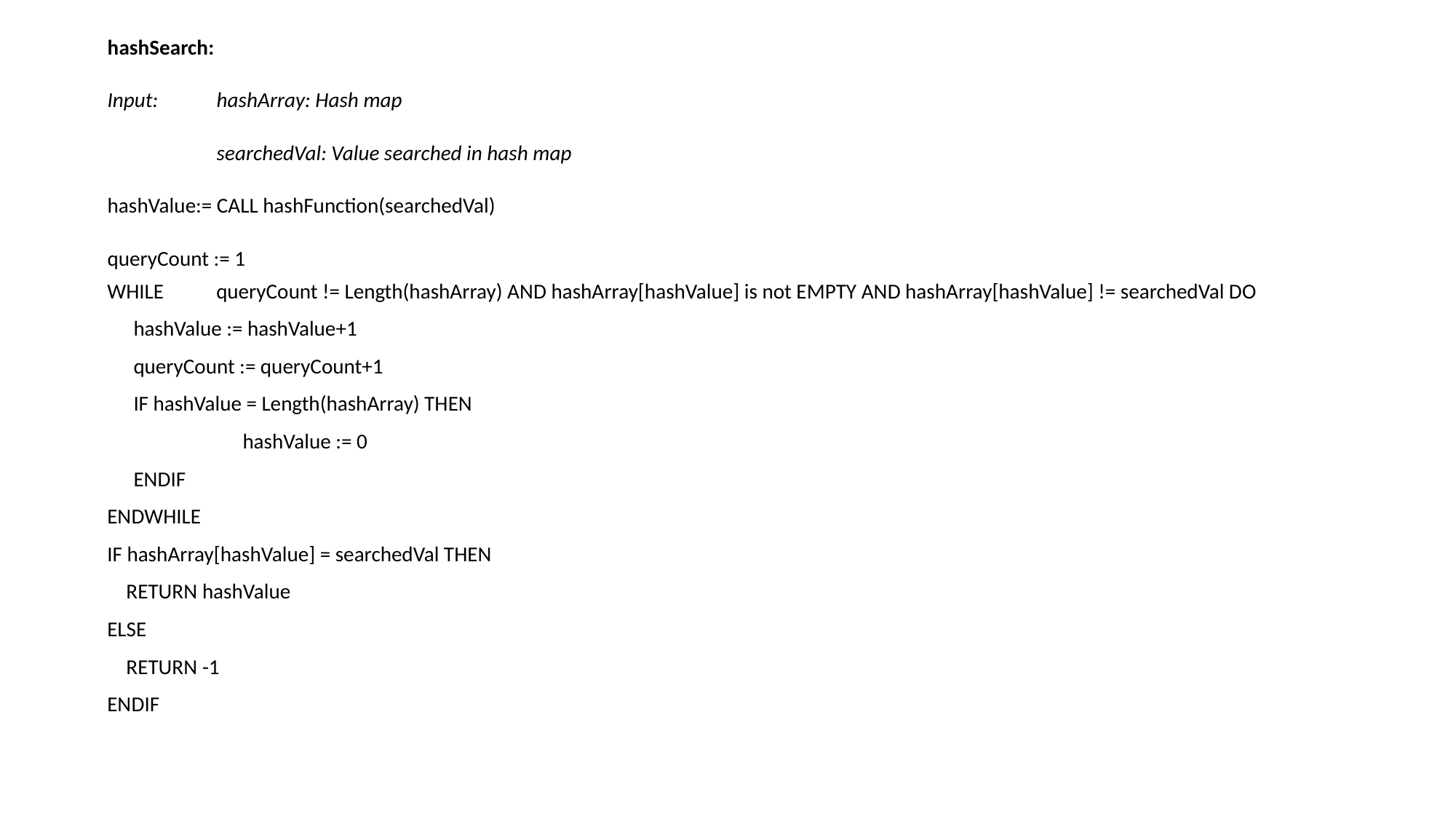

hashSearch:
Input:	hashArray: Hash map
	searchedVal: Value searched in hash map
hashValue:= CALL hashFunction(searchedVal)
queryCount := 1
WHILE 	queryCount != Length(hashArray) AND hashArray[hashValue] is not EMPTY AND hashArray[hashValue] != searchedVal DO
hashValue := hashValue+1
queryCount := queryCount+1
IF hashValue = Length(hashArray) THEN
	hashValue := 0
ENDIF
ENDWHILE
IF hashArray[hashValue] = searchedVal THEN
    RETURN hashValue
ELSE
    RETURN -1
ENDIF